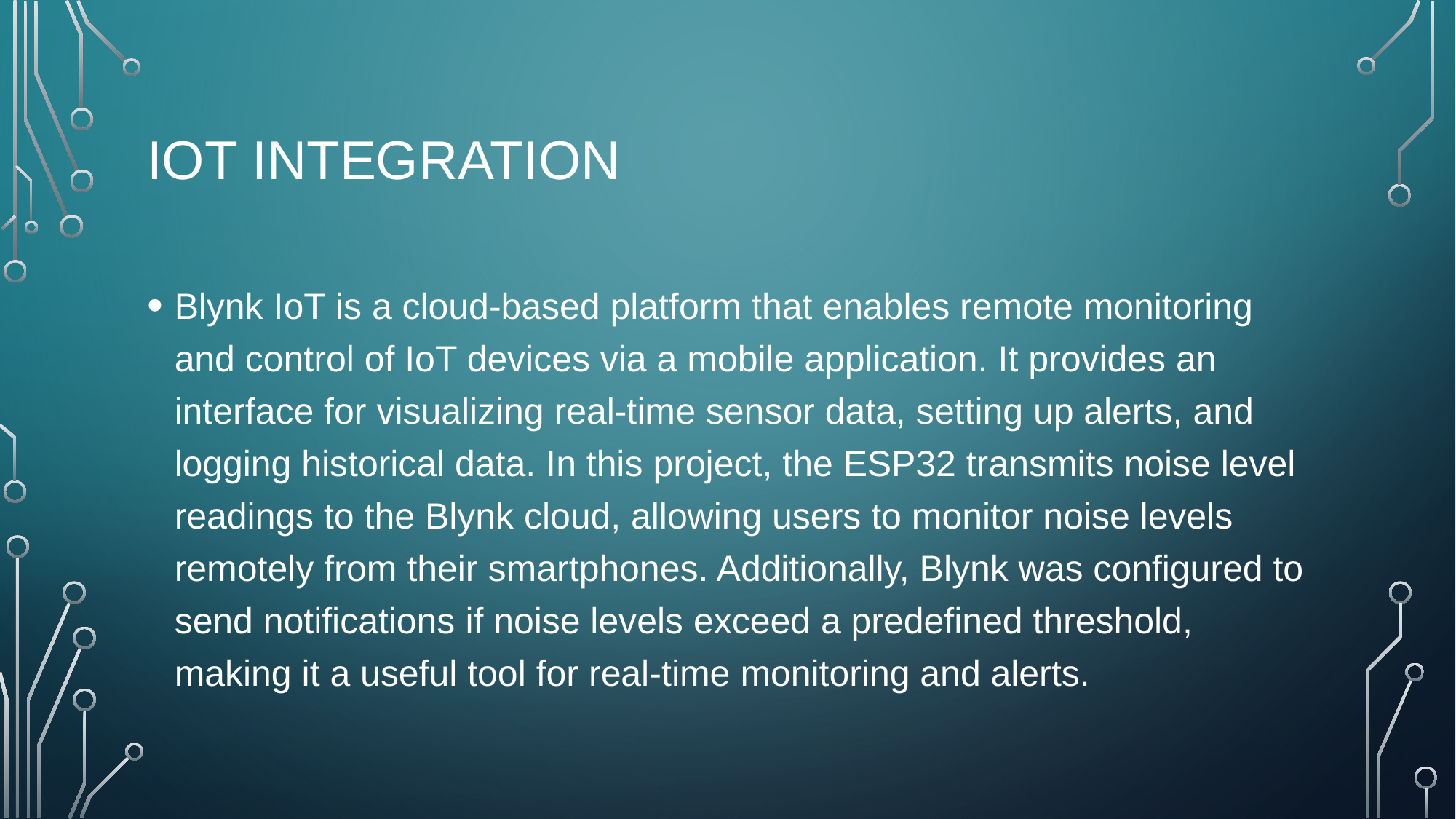

# IOT INTEGRATION
Blynk IoT is a cloud-based platform that enables remote monitoring and control of IoT devices via a mobile application. It provides an interface for visualizing real-time sensor data, setting up alerts, and logging historical data. In this project, the ESP32 transmits noise level readings to the Blynk cloud, allowing users to monitor noise levels remotely from their smartphones. Additionally, Blynk was configured to send notifications if noise levels exceed a predefined threshold, making it a useful tool for real-time monitoring and alerts.